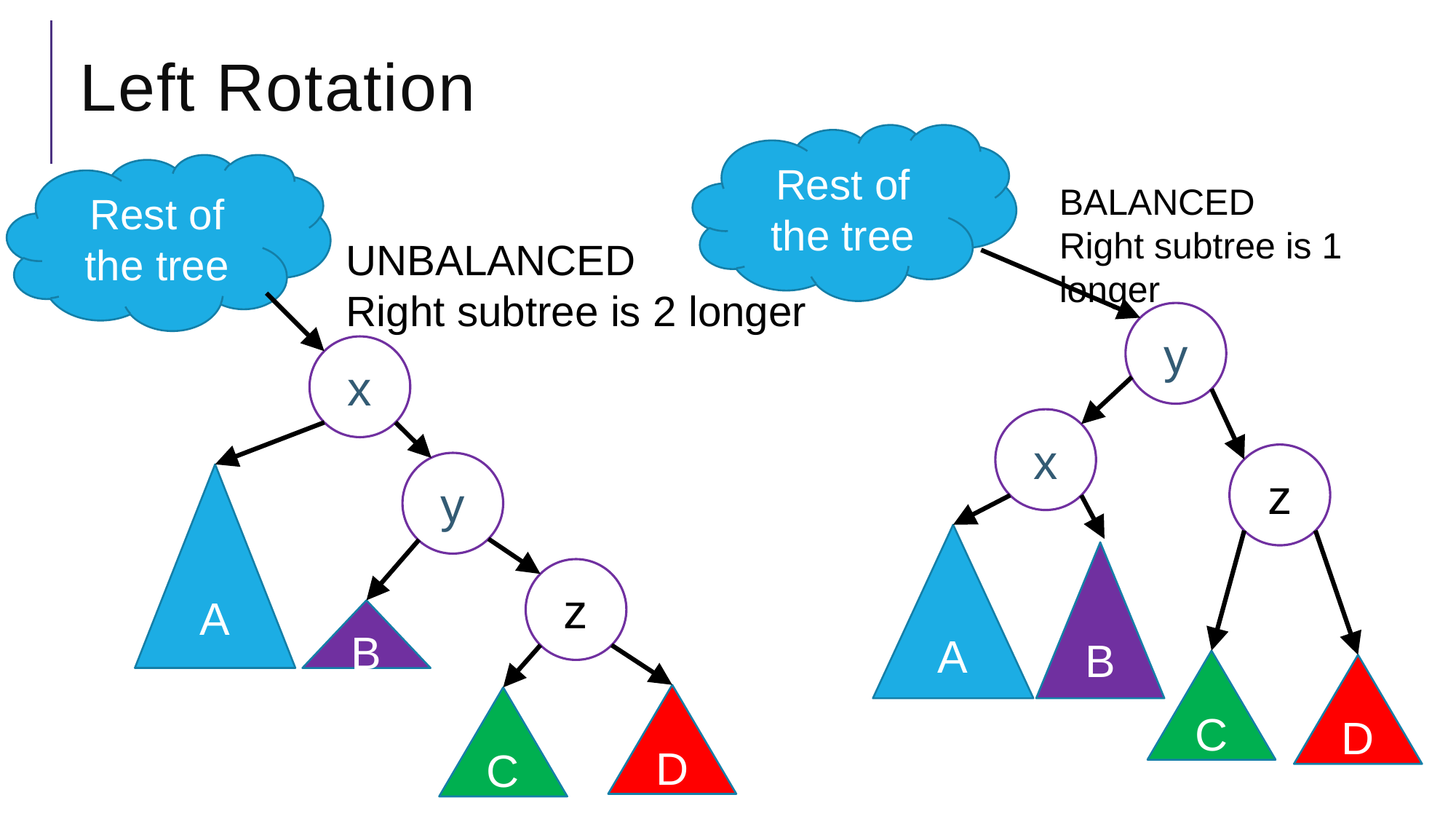

# Left Rotation
Rest of the tree
Rest of the tree
BALANCED
Right subtree is 1 longer
UNBALANCED
Right subtree is 2 longer
y
x
x
z
y
A
A
B
z
B
C
D
D
C